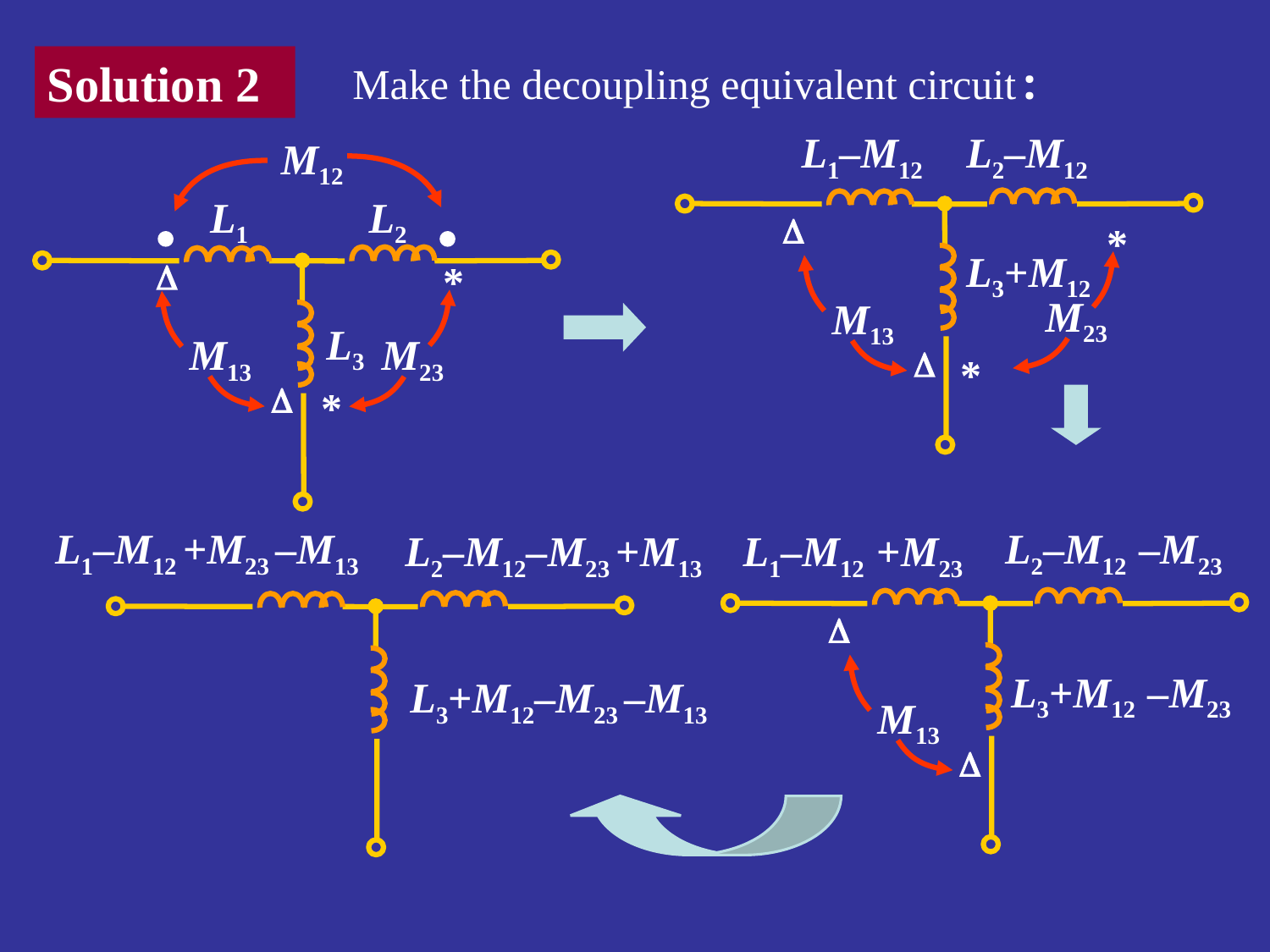

Solution 2
Make the decoupling equivalent circuit:
L1–M12
L2–M12

Δ

*
L3+M12

M23
M13

Δ

*

M12

L1
L2
•
•

Δ

*

L3
M13
M23

Δ
*

L1–M12 +M23 –M13
L2–M12–M23 +M13

L3+M12–M23 –M13

L2–M12  –M23
L1–M12  +M23

Δ

M13

Δ

L3+M12  –M23